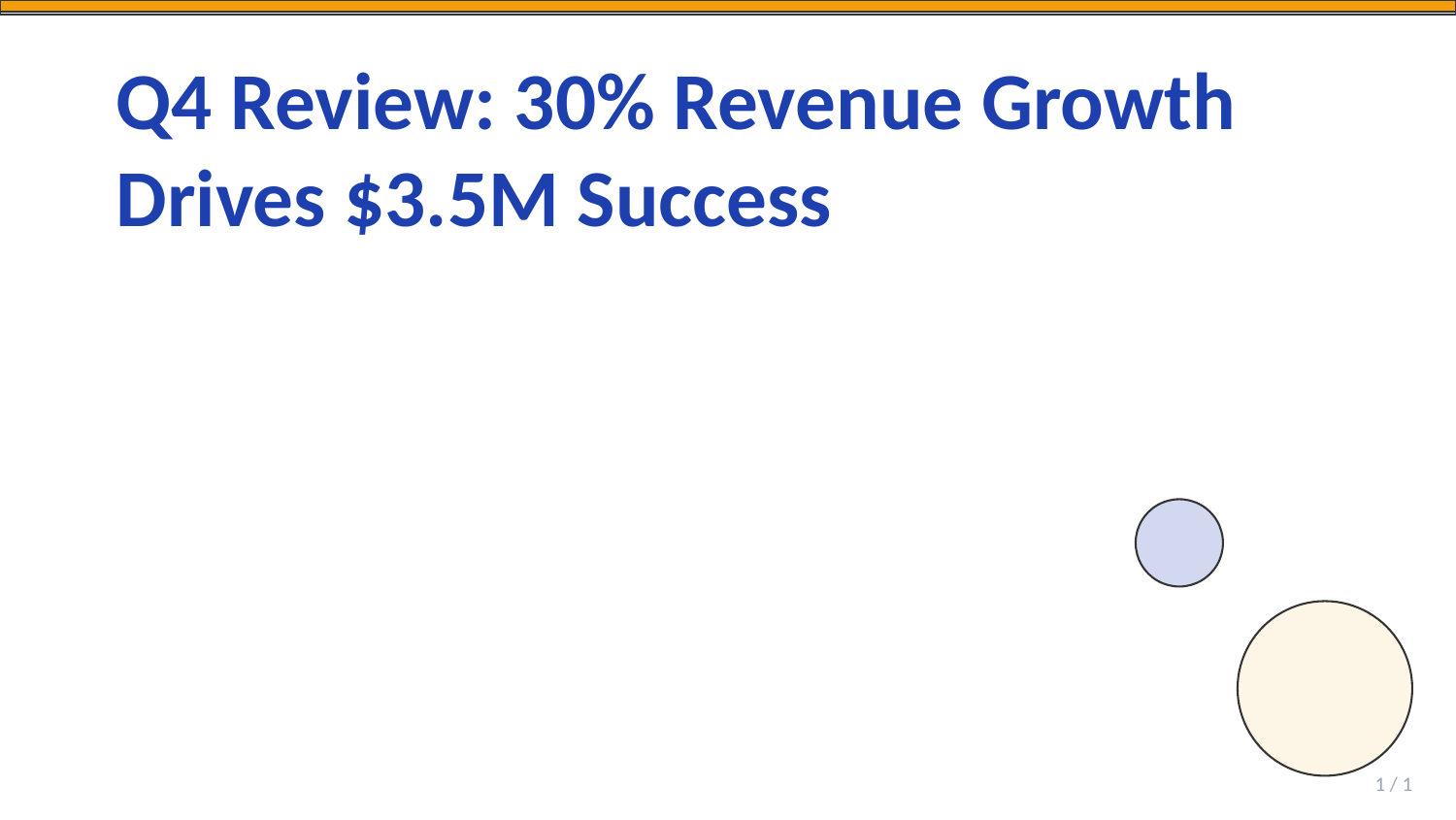

Q4 Review: 30% Revenue Growth Drives $3.5M Success
Revenue exceeded targets by 28%
Customer base grew by 50%
Market share increased to 18%

1 / 1